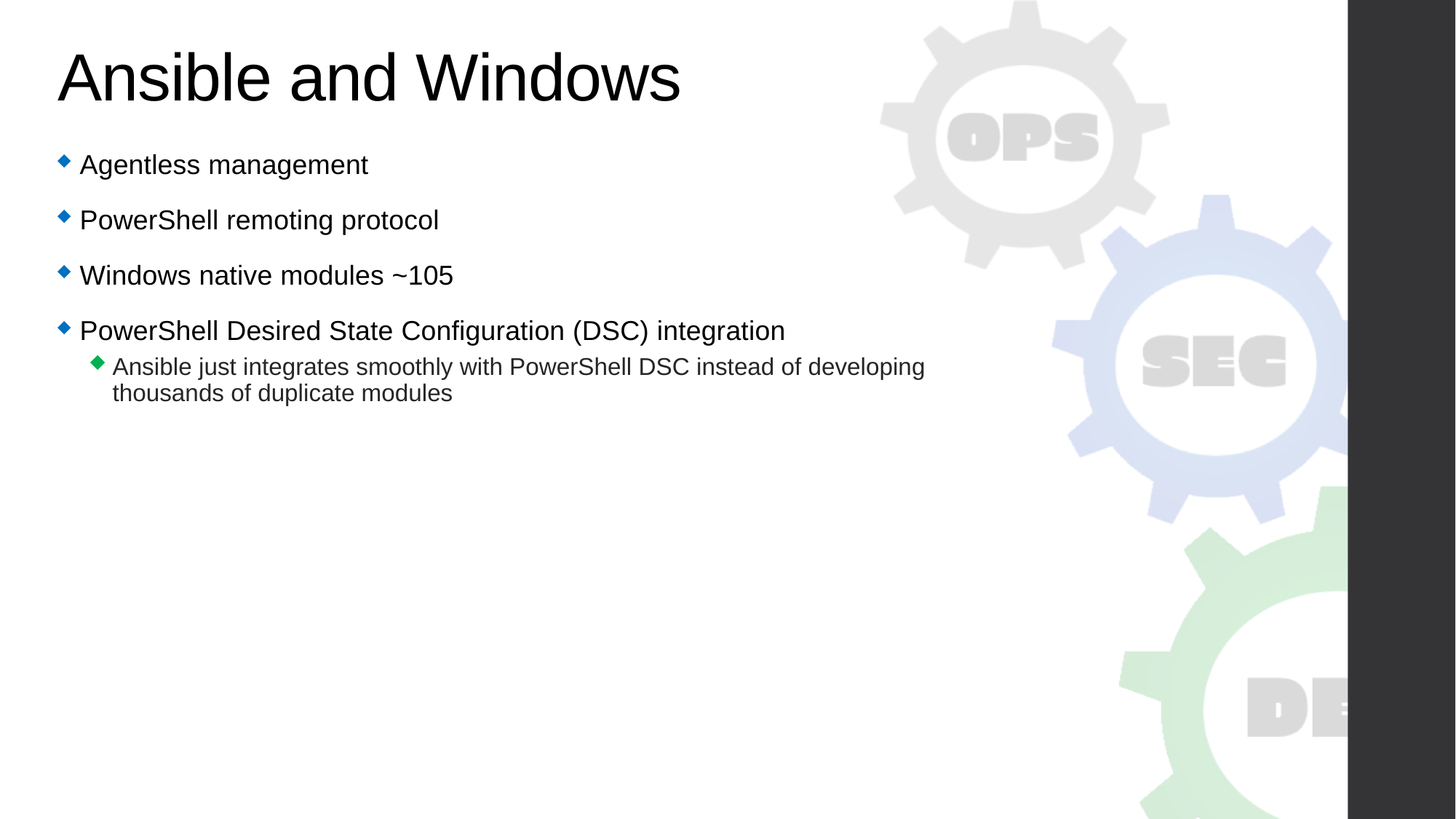

# Ansible and Windows
Agentless management
PowerShell remoting protocol
Windows native modules ~105
PowerShell Desired State Configuration (DSC) integration
Ansible just integrates smoothly with PowerShell DSC instead of developing thousands of duplicate modules